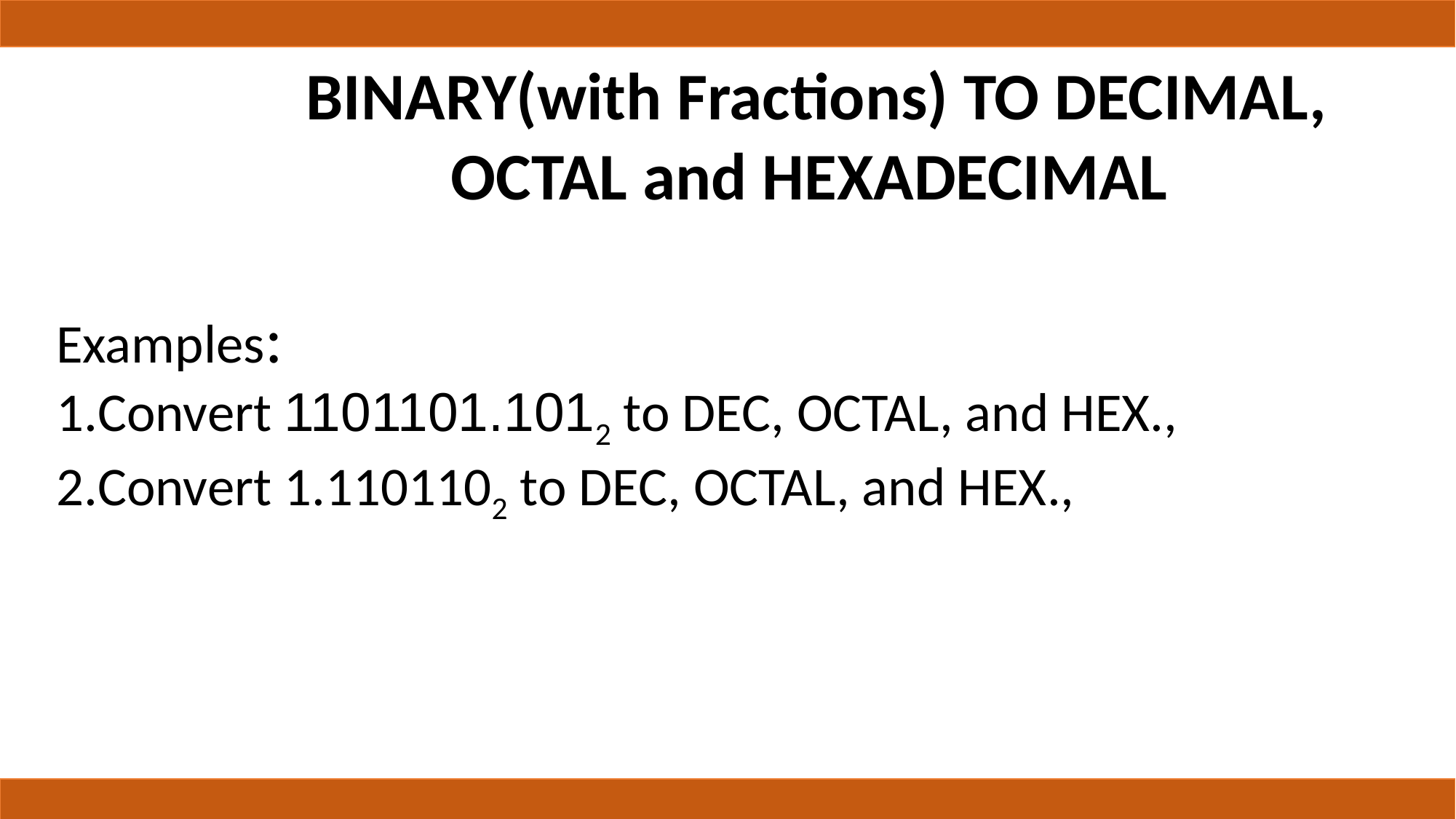

# BINARY(with Fractions) TO DECIMAL, OCTAL and HEXADECIMAL
Examples:
Convert 1101101.1012 to DEC, OCTAL, and HEX.,
Convert 1.1101102 to DEC, OCTAL, and HEX.,